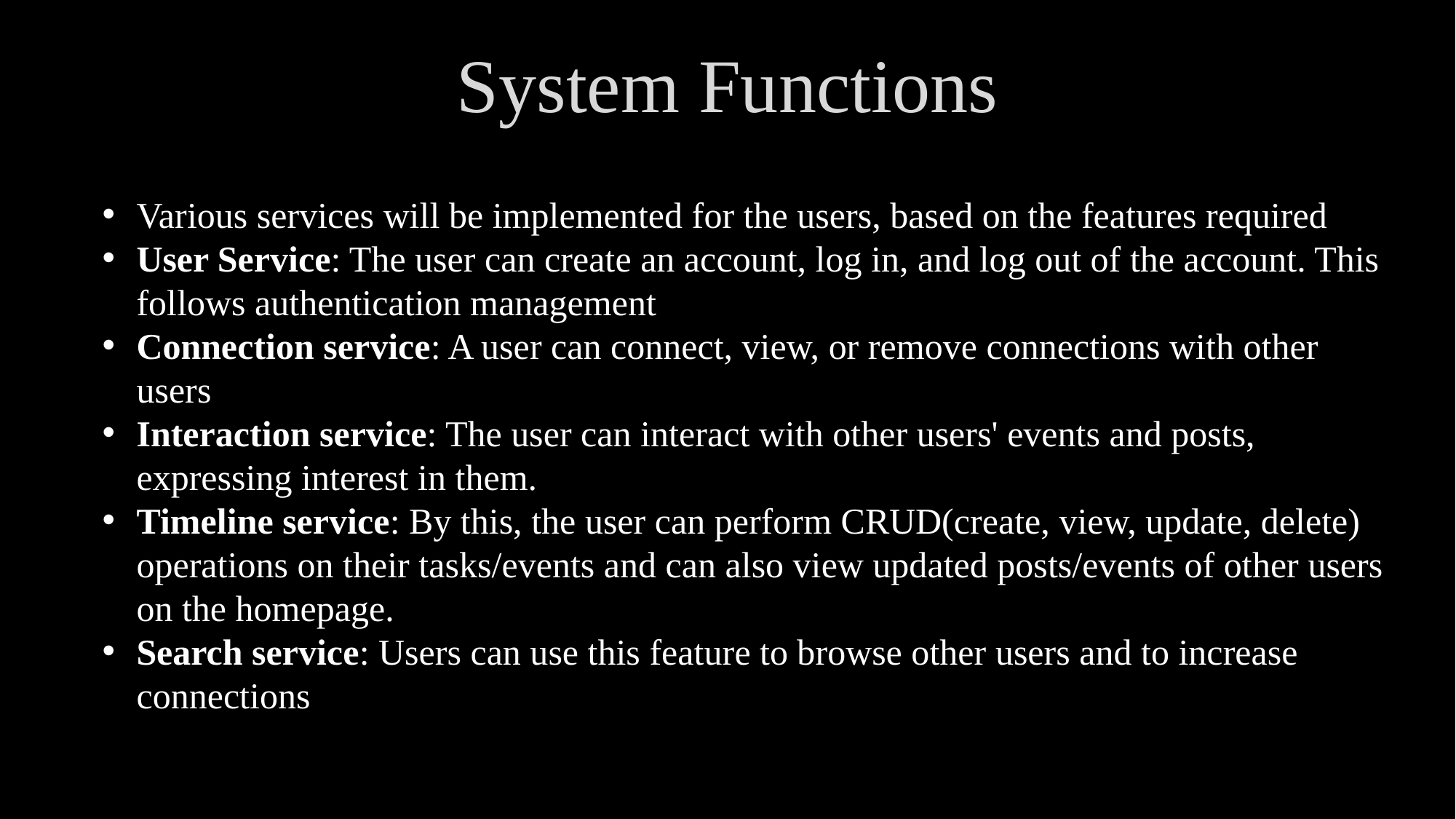

# System Functions
Various services will be implemented for the users, based on the features required
User Service: The user can create an account, log in, and log out of the account. This follows authentication management
Connection service: A user can connect, view, or remove connections with other users
Interaction service: The user can interact with other users' events and posts, expressing interest in them.
Timeline service: By this, the user can perform CRUD(create, view, update, delete) operations on their tasks/events and can also view updated posts/events of other users on the homepage.
Search service: Users can use this feature to browse other users and to increase connections